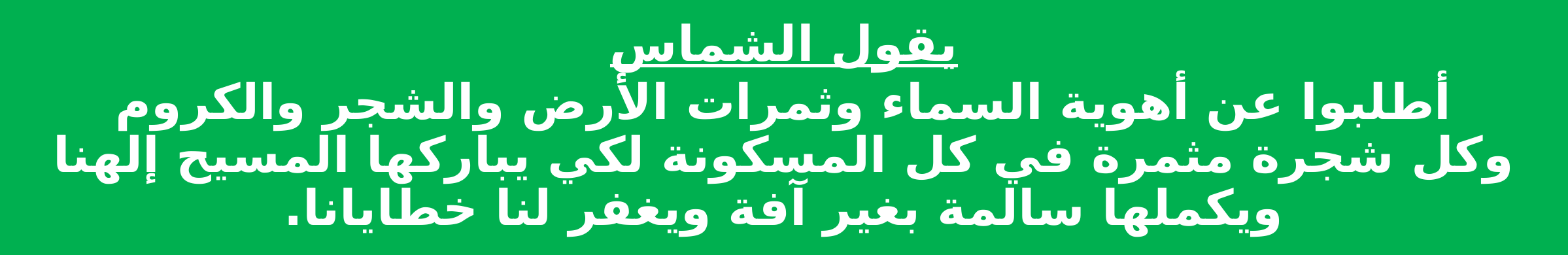

يقول الشماس
أطلبوا عن أهوية السماء وثمرات الأرض والشجر والكروم وكل شجرة مثمرة في كل المسكونة لكي يباركها المسيح إلهنا ويكملها سالمة بغير آفة ويغفر لنا خطايانا.